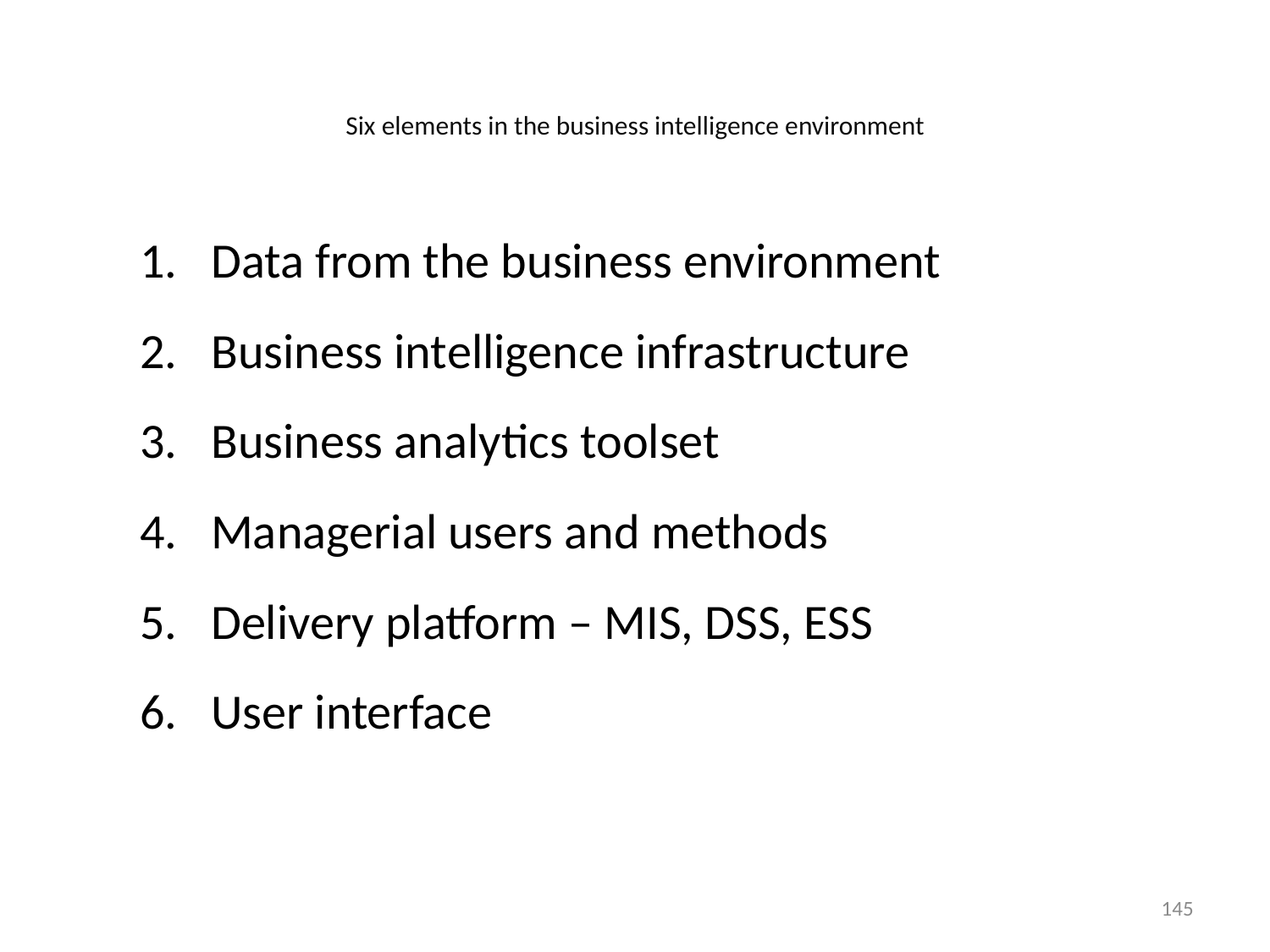

# Six elements in the business intelligence environment
Data from the business environment
Business intelligence infrastructure
Business analytics toolset
Managerial users and methods
Delivery platform – MIS, DSS, ESS
User interface

145